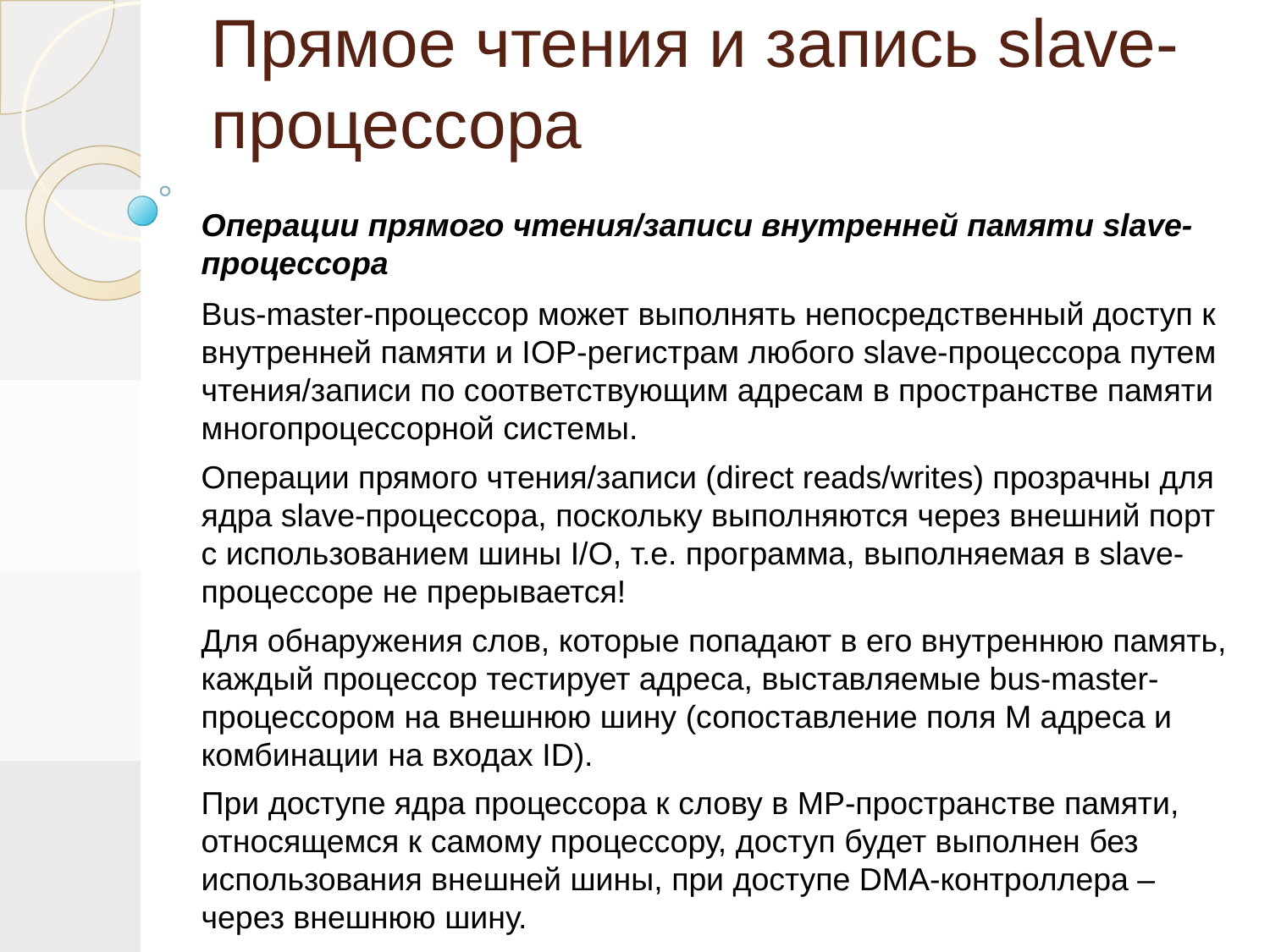

# Прямое чтения и запись slave-процессора
Операции прямого чтения/записи внутренней памяти slave-процессора
Bus-master-процессор может выполнять непосредственный доступ к внутренней памяти и IOP-регистрам любого slave-процессора путем чтения/записи по соответствующим адресам в пространстве памяти многопроцессорной системы.
Операции прямого чтения/записи (direct reads/writes) прозрачны для ядра slave-процессора, поскольку выполняются через внешний порт с использованием шины I/O, т.е. программа, выполняемая в slave-процессоре не прерывается!
Для обнаружения слов, которые попадают в его внутреннюю память, каждый процессор тестирует адреса, выставляемые bus-master-процессором на внешнюю шину (сопоставление поля M адреса и комбинации на входах ID).
При доступе ядра процессора к слову в MP-пространстве памяти, относящемся к самому процессору, доступ будет выполнен без использования внешней шины, при доступе DMA-контроллера – через внешнюю шину.